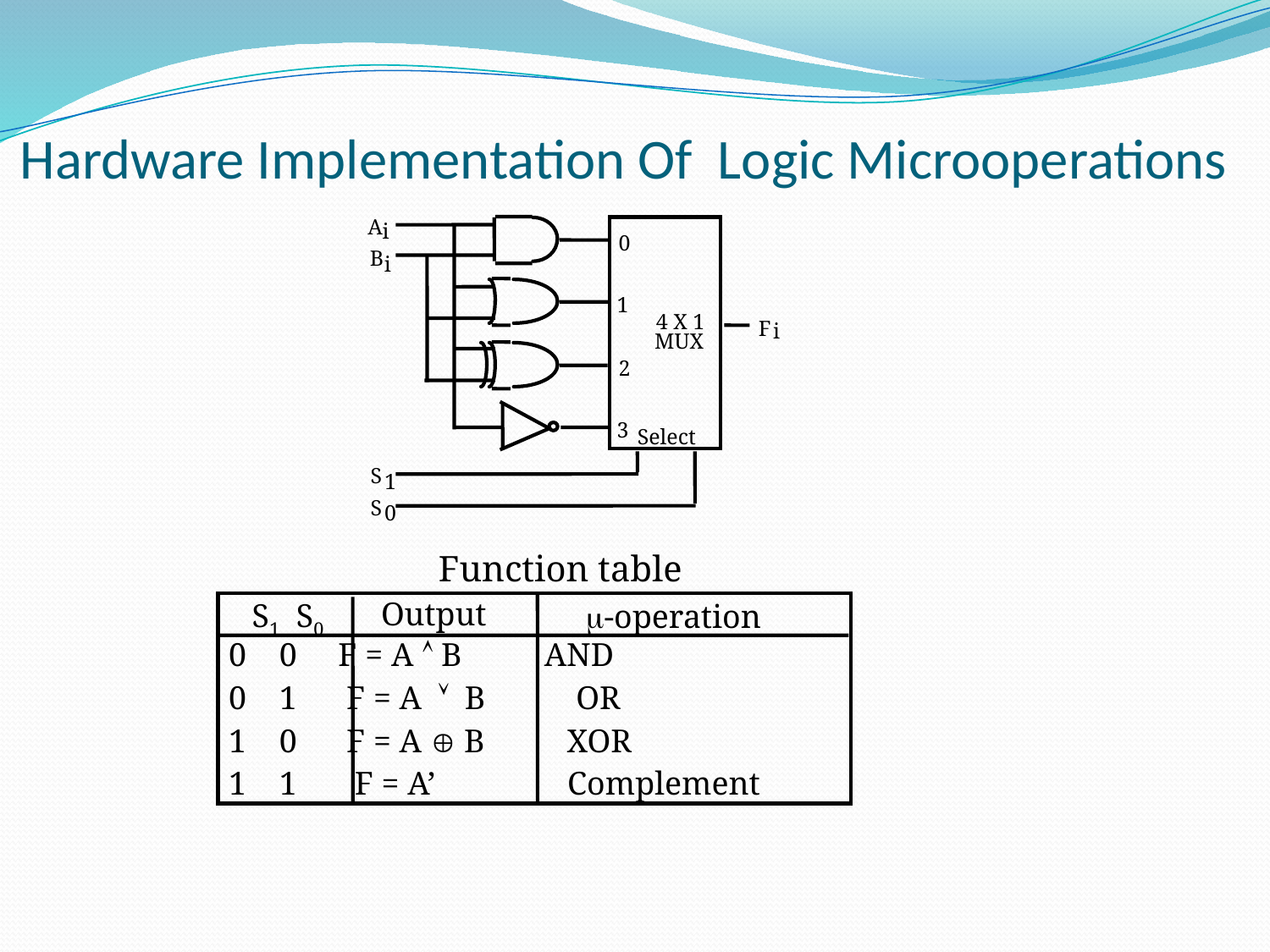

# Hardware Implementation Of  Logic Microoperations
A
i

0

B

i

1

4 X 1

F
i

MUX

2

3
Select

S
1

S
0

    Function table
μ-operation
S1  S0
Output

0    0     F = A ∧ B          AND
0    1      F = A ∨ B           OR
1    0      F = A ⊕ B          XOR
1    1       F = A’                Complement